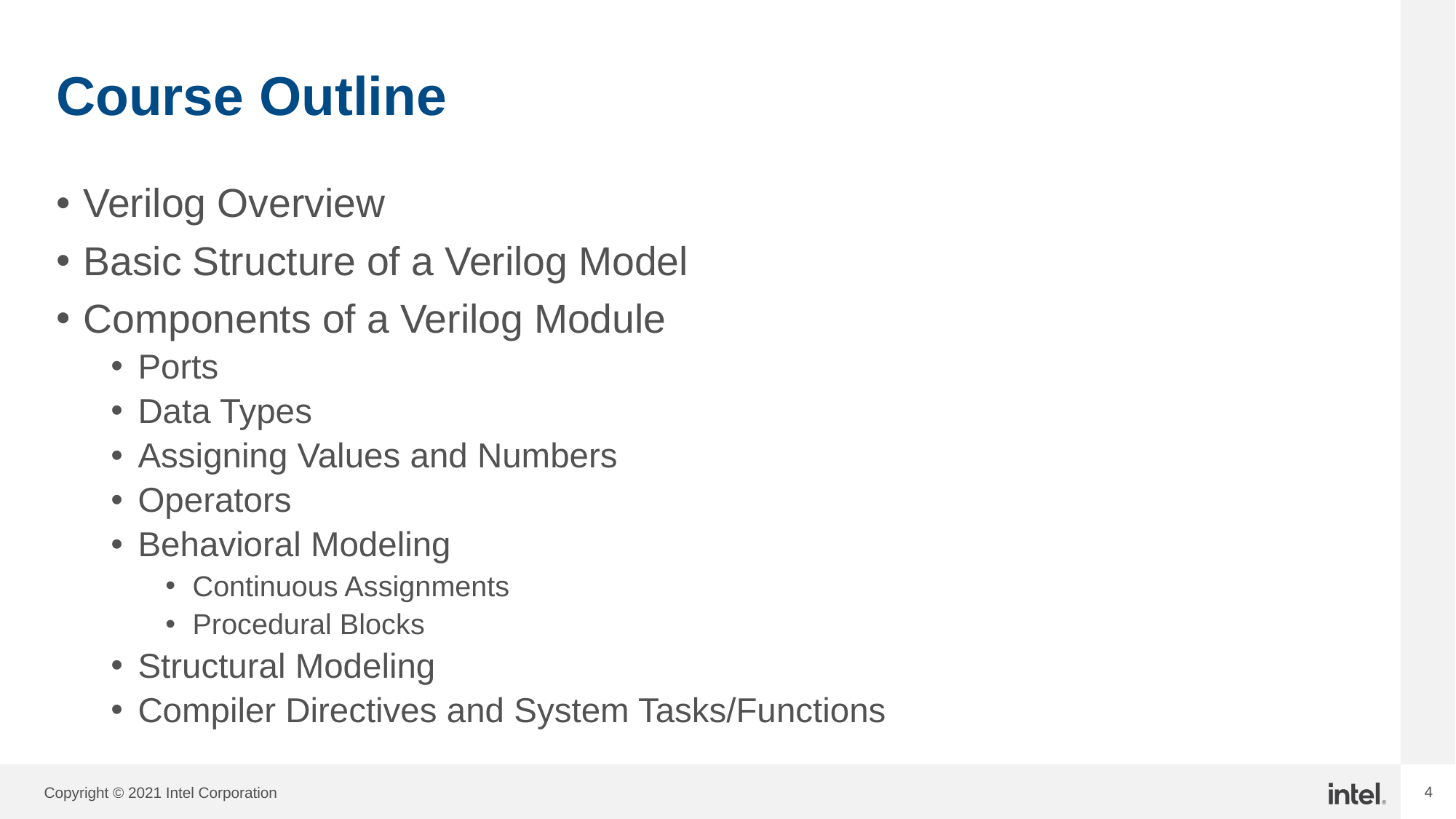

# Course Outline
Verilog Overview
Basic Structure of a Verilog Model
Components of a Verilog Module
Ports
Data Types
Assigning Values and Numbers
Operators
Behavioral Modeling
Continuous Assignments
Procedural Blocks
Structural Modeling
Compiler Directives and System Tasks/Functions